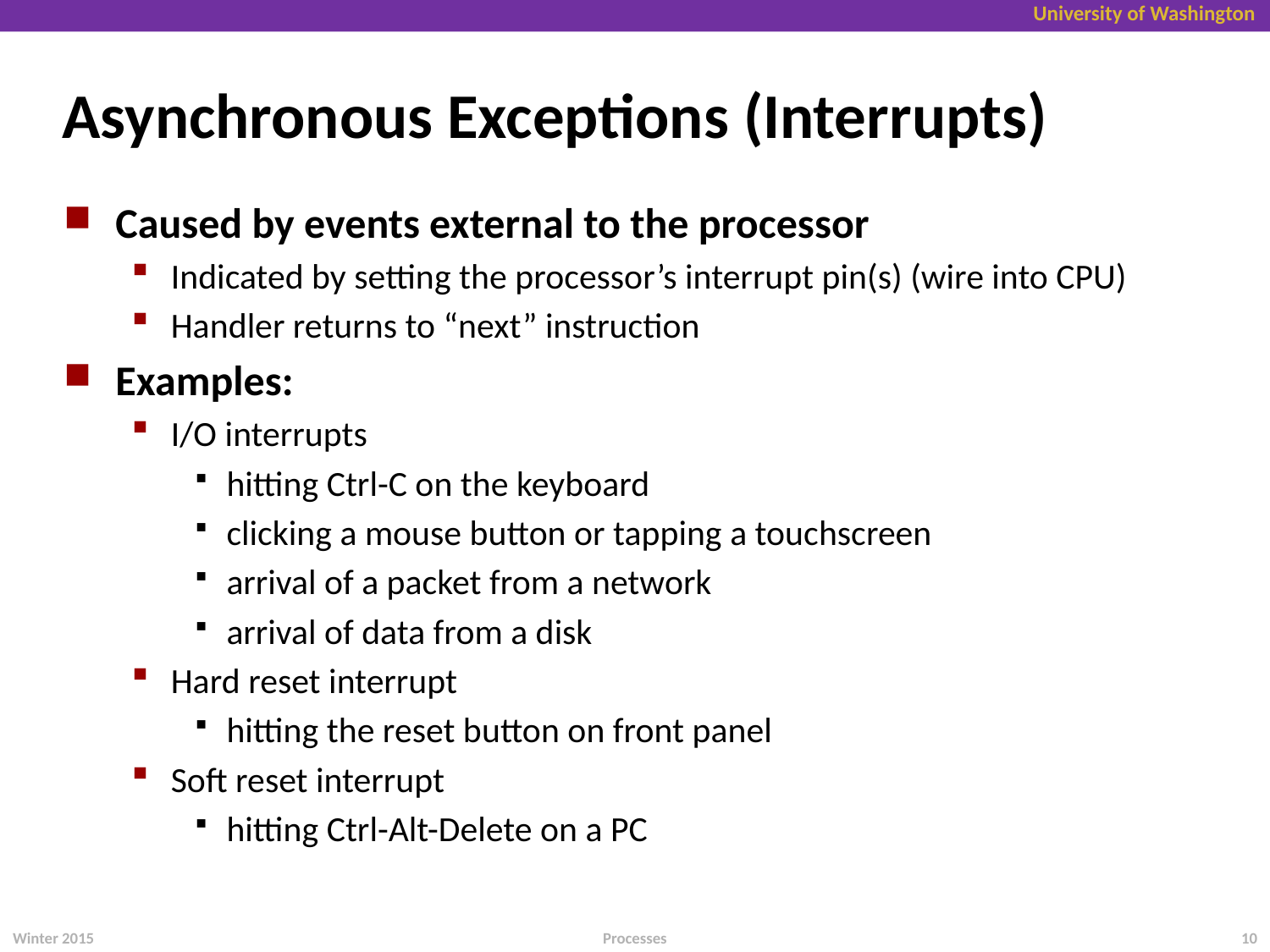

# Asynchronous Exceptions (Interrupts)
Caused by events external to the processor
Indicated by setting the processor’s interrupt pin(s) (wire into CPU)
Handler returns to “next” instruction
Examples:
I/O interrupts
hitting Ctrl-C on the keyboard
clicking a mouse button or tapping a touchscreen
arrival of a packet from a network
arrival of data from a disk
Hard reset interrupt
hitting the reset button on front panel
Soft reset interrupt
hitting Ctrl-Alt-Delete on a PC
Winter 2015
10
Processes